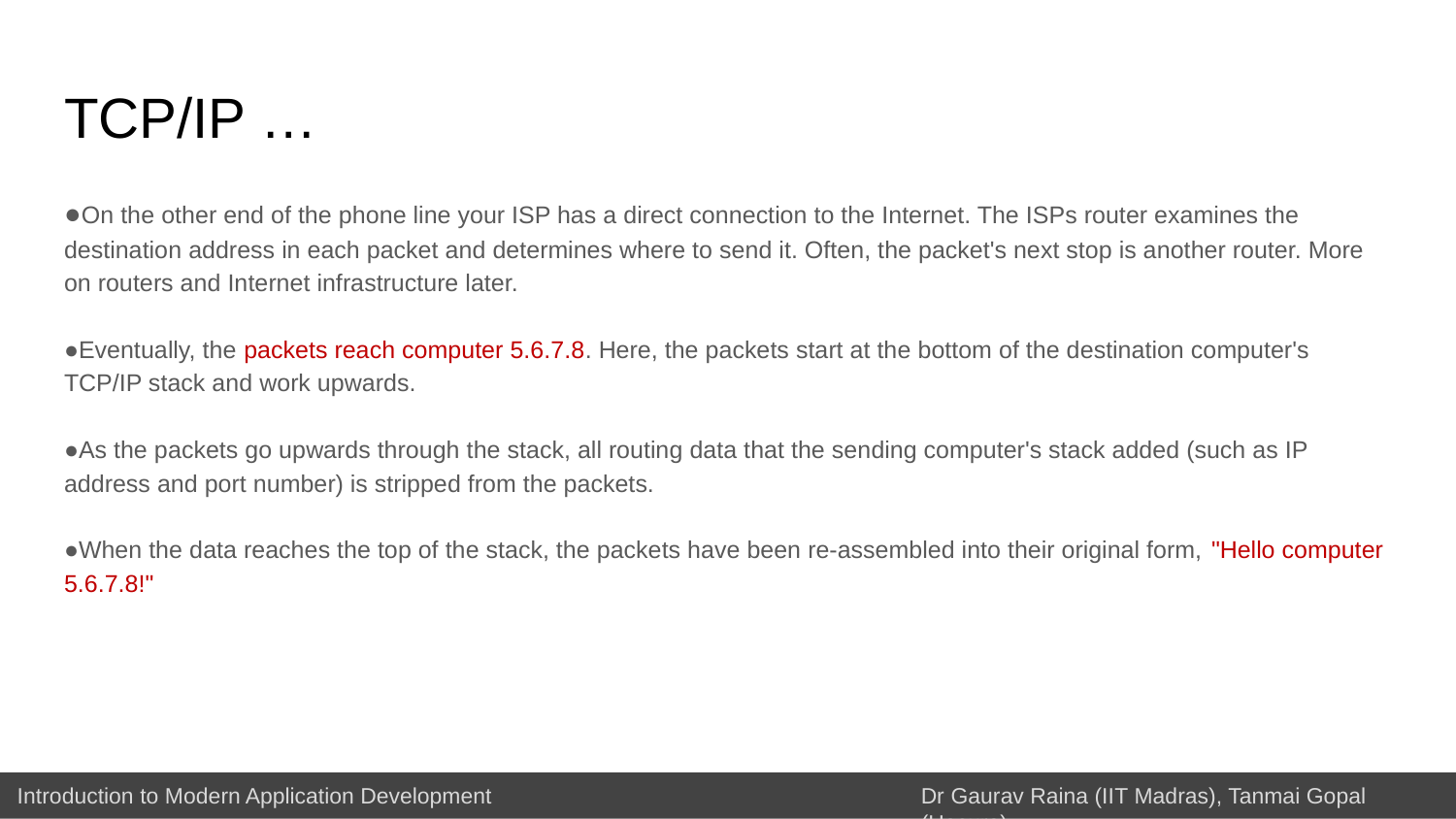

# TCP/IP …
●On the other end of the phone line your ISP has a direct connection to the Internet. The ISPs router examines the destination address in each packet and determines where to send it. Often, the packet's next stop is another router. More on routers and Internet infrastructure later.

●Eventually, the packets reach computer 5.6.7.8. Here, the packets start at the bottom of the destination computer's TCP/IP stack and work upwards.

●As the packets go upwards through the stack, all routing data that the sending computer's stack added (such as IP address and port number) is stripped from the packets.

●When the data reaches the top of the stack, the packets have been re-assembled into their original form, "Hello computer 5.6.7.8!"